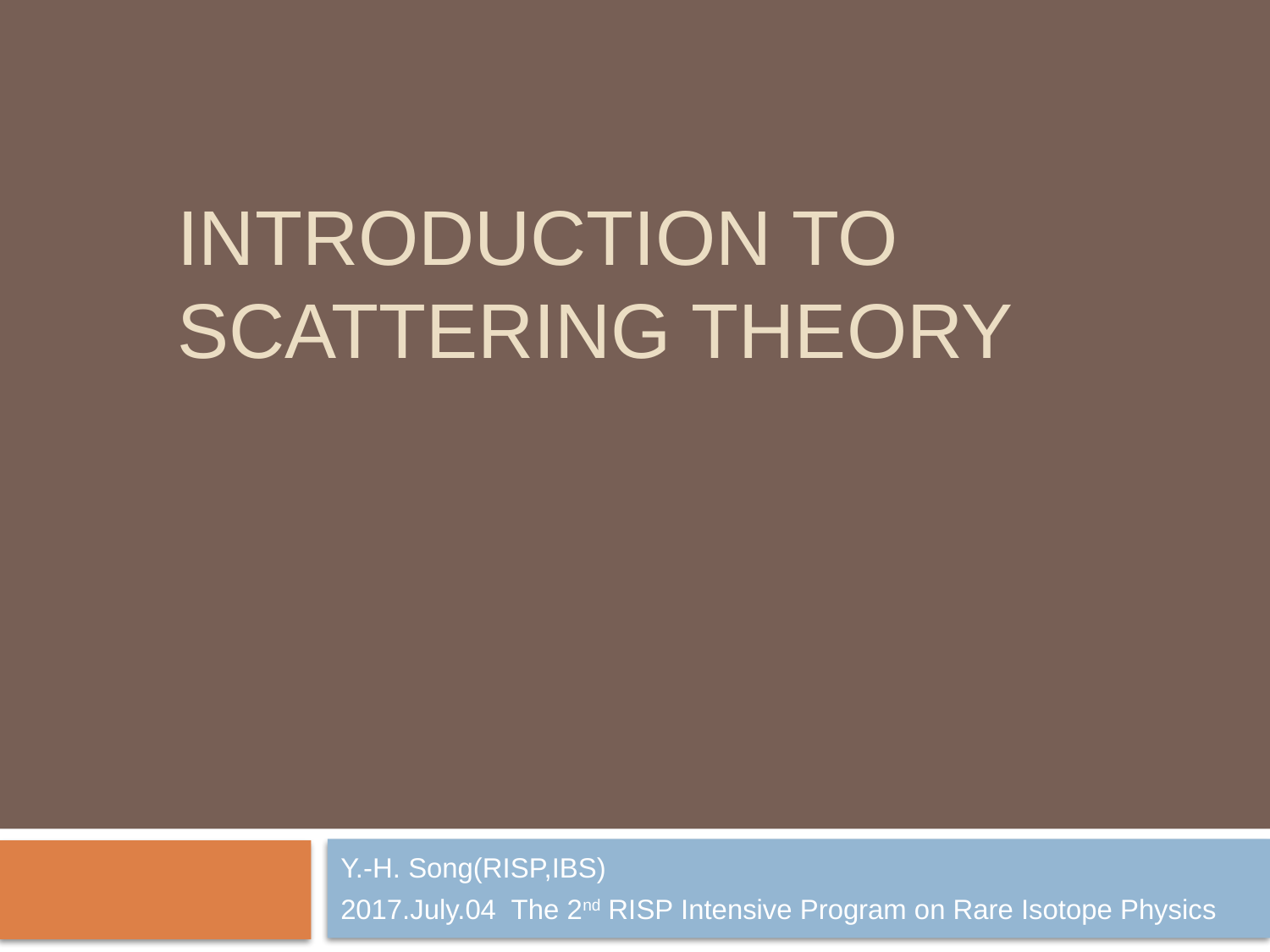

# Introduction to Scattering Theory
Y.-H. Song(RISP,IBS)
2017.July.04  The 2nd RISP Intensive Program on Rare Isotope Physics